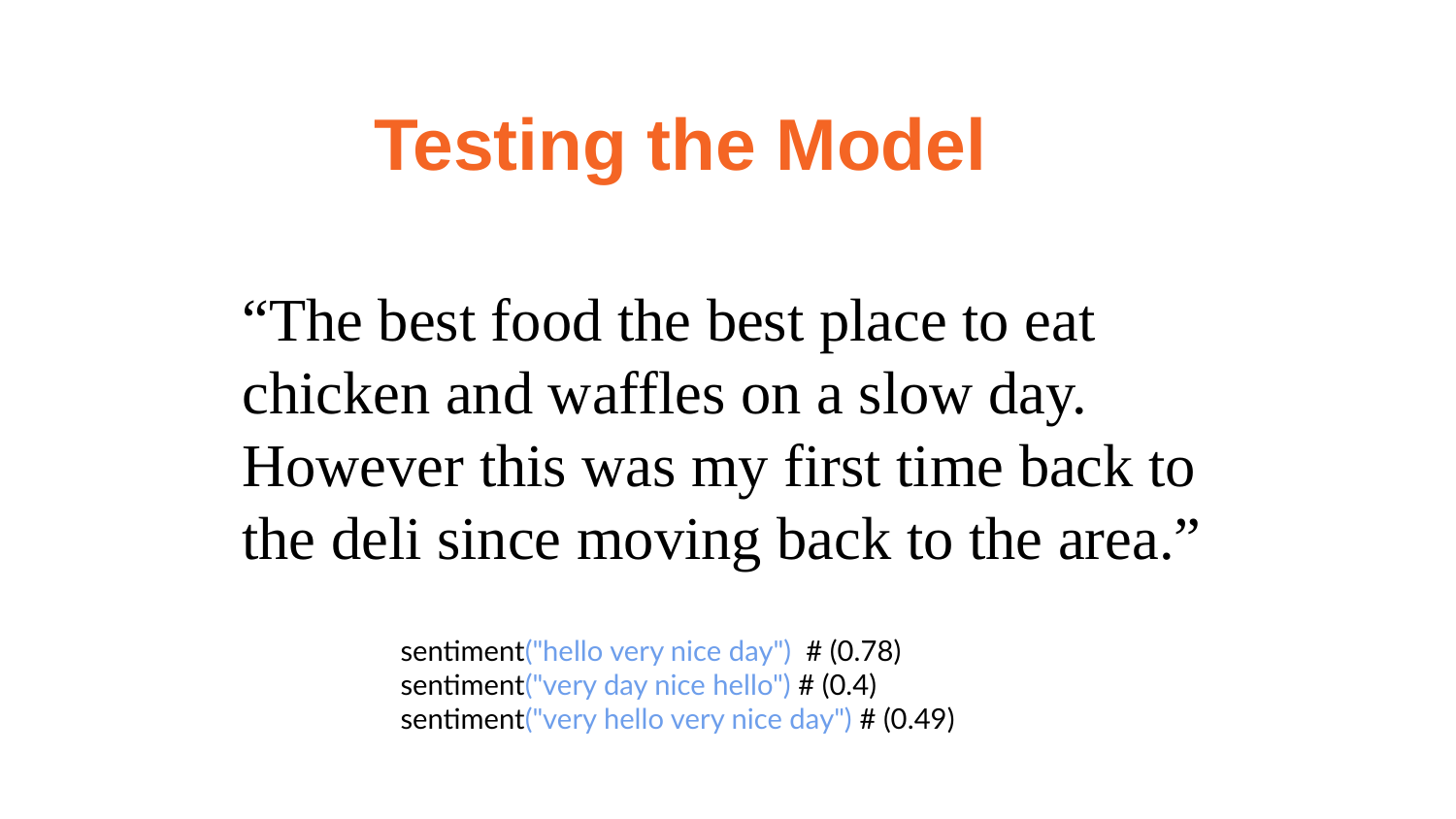

Testing the Model
“The best food the best place to eat chicken and waffles on a slow day. However this was my first time back to the deli since moving back to the area.”
sentiment("hello very nice day")  # (0.78)
sentiment("very day nice hello") # (0.4)
sentiment("very hello very nice day") # (0.49)